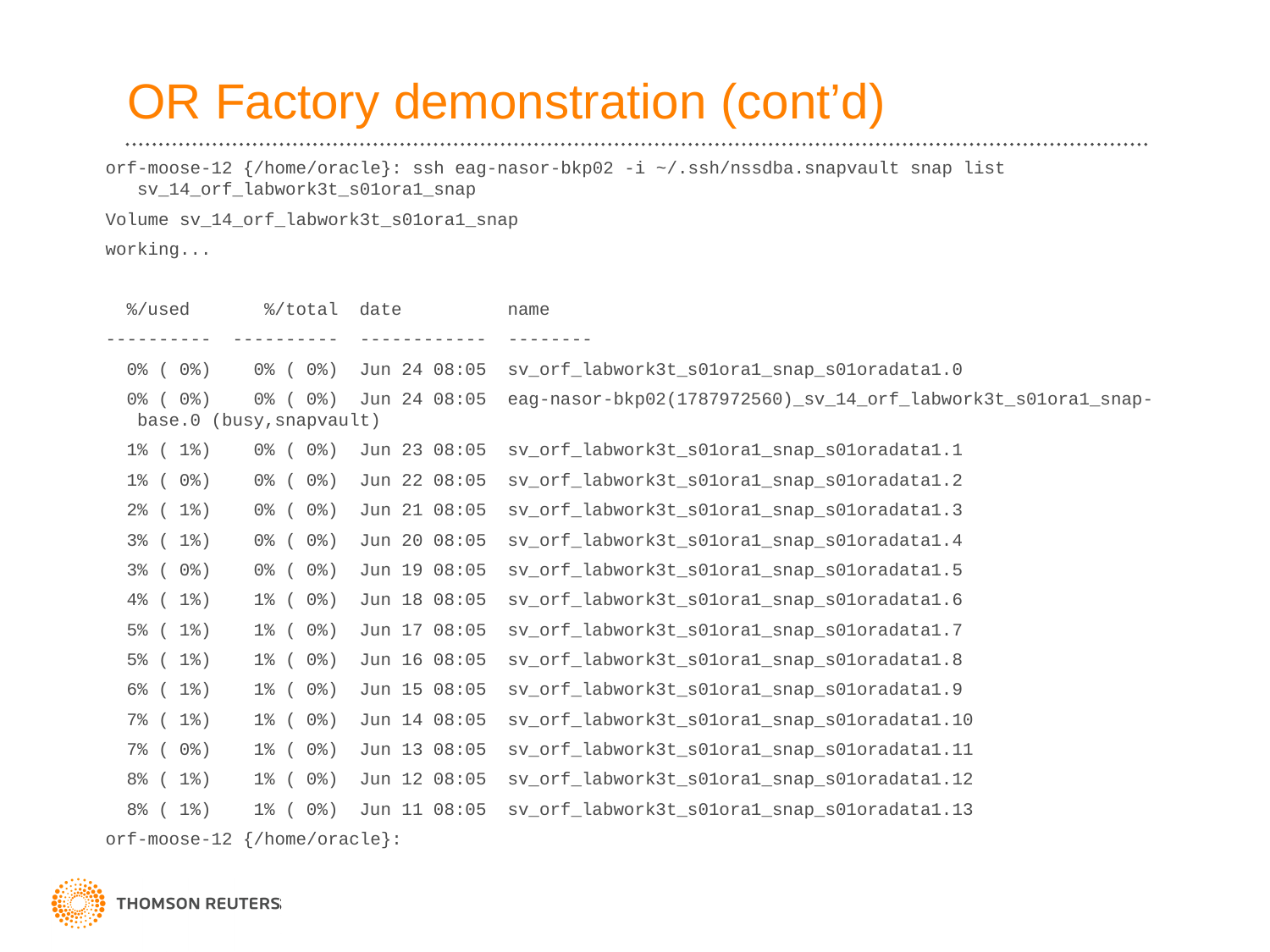

# OR Factory demonstration (cont’d)
orf-moose-12 {/home/oracle}: ssh eag-nasor-bkp02 -i ~/.ssh/nssdba.snapvault snap list sv_14_orf_labwork3t_s01ora1_snap
Volume sv_14_orf_labwork3t_s01ora1_snap
working...

  %/used       %/total  date          name
----------  ----------  ------------  --------
  0% ( 0%)    0% ( 0%)  Jun 24 08:05  sv_orf_labwork3t_s01ora1_snap_s01oradata1.0
  0% ( 0%)    0% ( 0%)  Jun 24 08:05  eag-nasor-bkp02(1787972560)_sv_14_orf_labwork3t_s01ora1_snap-base.0 (busy,snapvault)
  1% ( 1%)    0% ( 0%)  Jun 23 08:05  sv_orf_labwork3t_s01ora1_snap_s01oradata1.1
  1% ( 0%)    0% ( 0%)  Jun 22 08:05  sv_orf_labwork3t_s01ora1_snap_s01oradata1.2
  2% ( 1%)    0% ( 0%)  Jun 21 08:05  sv_orf_labwork3t_s01ora1_snap_s01oradata1.3
  3% ( 1%)    0% ( 0%)  Jun 20 08:05  sv_orf_labwork3t_s01ora1_snap_s01oradata1.4
  3% ( 0%)    0% ( 0%)  Jun 19 08:05  sv_orf_labwork3t_s01ora1_snap_s01oradata1.5
  4% ( 1%)    1% ( 0%)  Jun 18 08:05  sv_orf_labwork3t_s01ora1_snap_s01oradata1.6
  5% ( 1%)    1% ( 0%)  Jun 17 08:05  sv_orf_labwork3t_s01ora1_snap_s01oradata1.7
  5% ( 1%)    1% ( 0%)  Jun 16 08:05  sv_orf_labwork3t_s01ora1_snap_s01oradata1.8
  6% ( 1%)    1% ( 0%)  Jun 15 08:05  sv_orf_labwork3t_s01ora1_snap_s01oradata1.9
  7% ( 1%)    1% ( 0%)  Jun 14 08:05  sv_orf_labwork3t_s01ora1_snap_s01oradata1.10
  7% ( 0%)    1% ( 0%)  Jun 13 08:05  sv_orf_labwork3t_s01ora1_snap_s01oradata1.11
  8% ( 1%)    1% ( 0%)  Jun 12 08:05  sv_orf_labwork3t_s01ora1_snap_s01oradata1.12
  8% ( 1%)    1% ( 0%)  Jun 11 08:05  sv_orf_labwork3t_s01ora1_snap_s01oradata1.13
orf-moose-12 {/home/oracle}: